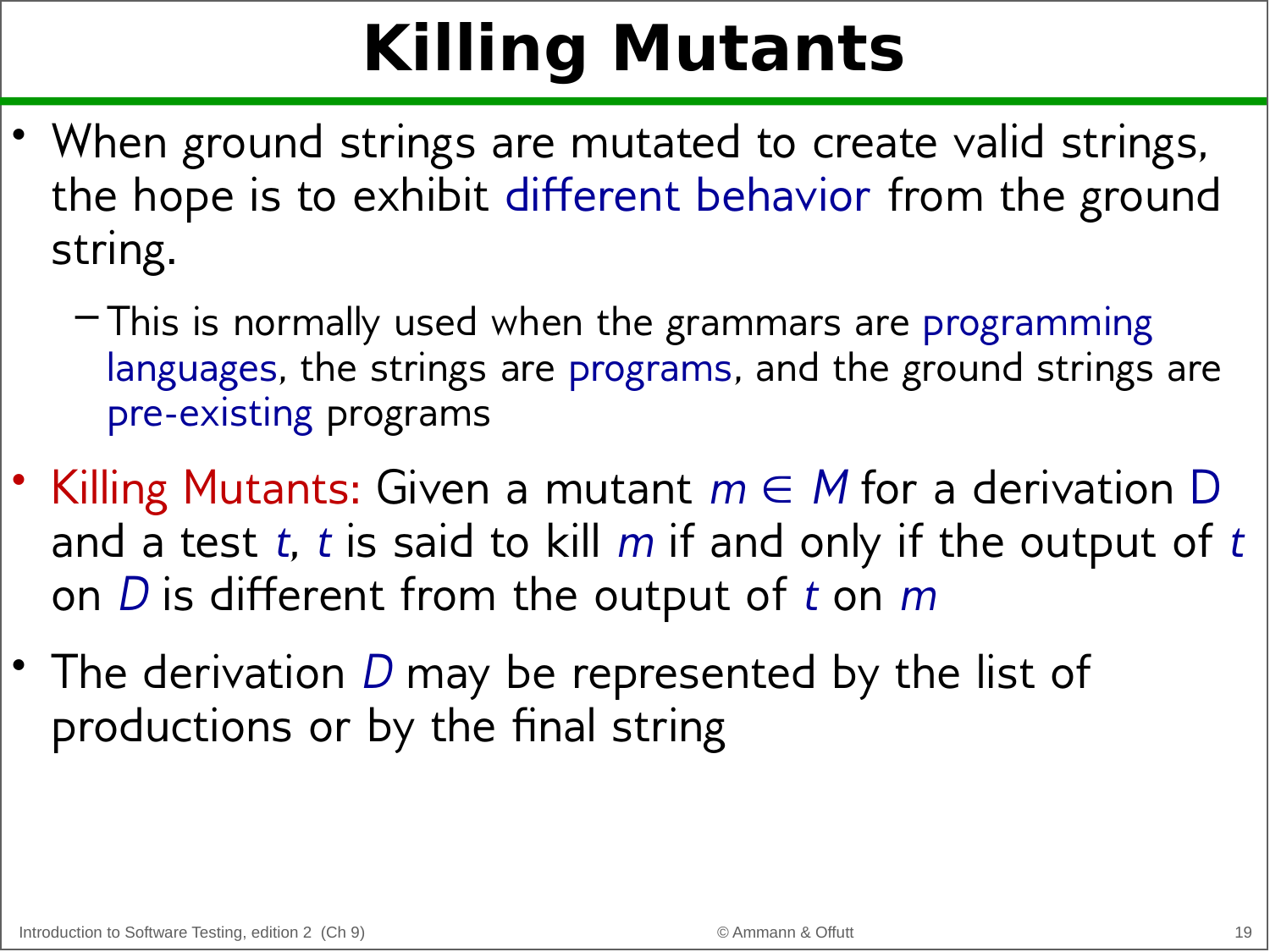

# Killing Mutants
When ground strings are mutated to create valid strings, the hope is to exhibit different behavior from the ground string.
This is normally used when the grammars are programming languages, the strings are programs, and the ground strings are pre-existing programs
Killing Mutants: Given a mutant m ∈ M for a derivation D and a test t, t is said to kill m if and only if the output of t on D is different from the output of t on m
The derivation D may be represented by the list of productions or by the final string
19
© Ammann & Offutt
Introduction to Software Testing, edition 2  (Ch 9)